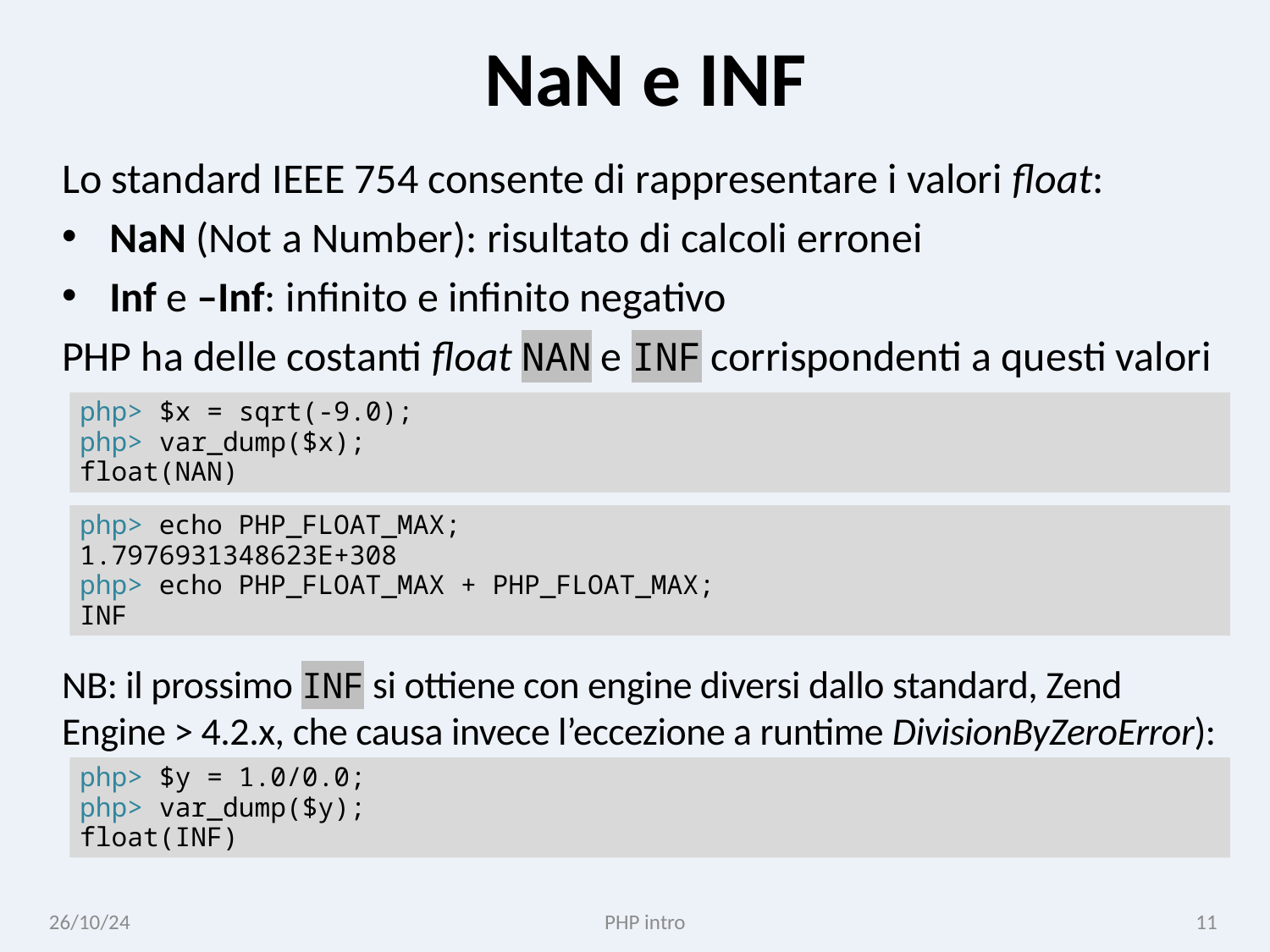

# NaN e INF
Lo standard IEEE 754 consente di rappresentare i valori float:
NaN (Not a Number): risultato di calcoli erronei
Inf e –Inf: infinito e infinito negativo
PHP ha delle costanti float NAN e INF corrispondenti a questi valori
php> $x = sqrt(-9.0);
php> var_dump($x);
float(NAN)
php> echo PHP_FLOAT_MAX;
1.7976931348623E+308
php> echo PHP_FLOAT_MAX + PHP_FLOAT_MAX;
INF
NB: il prossimo INF si ottiene con engine diversi dallo standard, Zend Engine > 4.2.x, che causa invece l’eccezione a runtime DivisionByZeroError):
php> $y = 1.0/0.0;
php> var_dump($y);
float(INF)
26/10/24
PHP intro
11